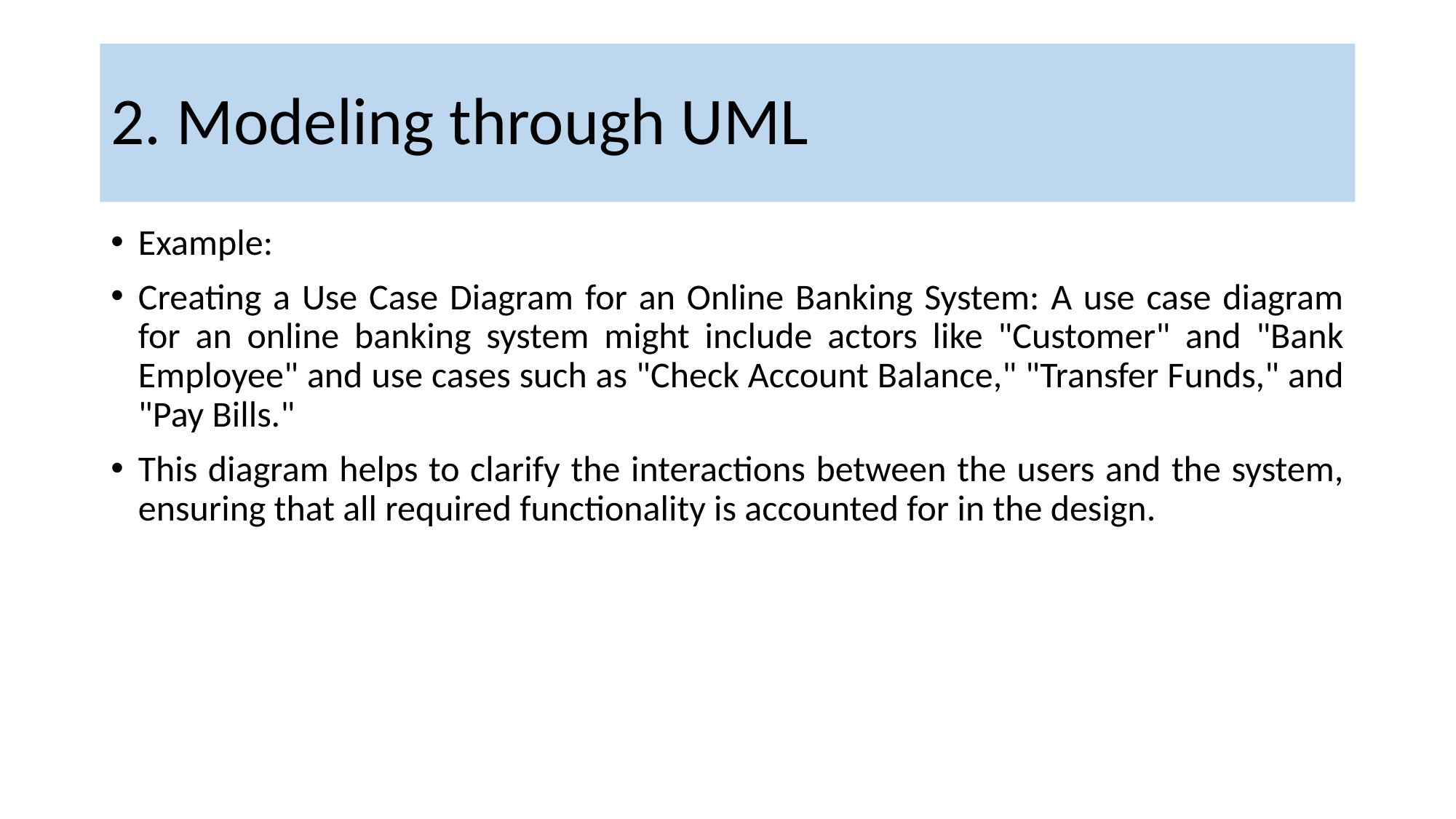

# 2. Modeling through UML
Example:
Creating a Use Case Diagram for an Online Banking System: A use case diagram for an online banking system might include actors like "Customer" and "Bank Employee" and use cases such as "Check Account Balance," "Transfer Funds," and "Pay Bills."
This diagram helps to clarify the interactions between the users and the system, ensuring that all required functionality is accounted for in the design.